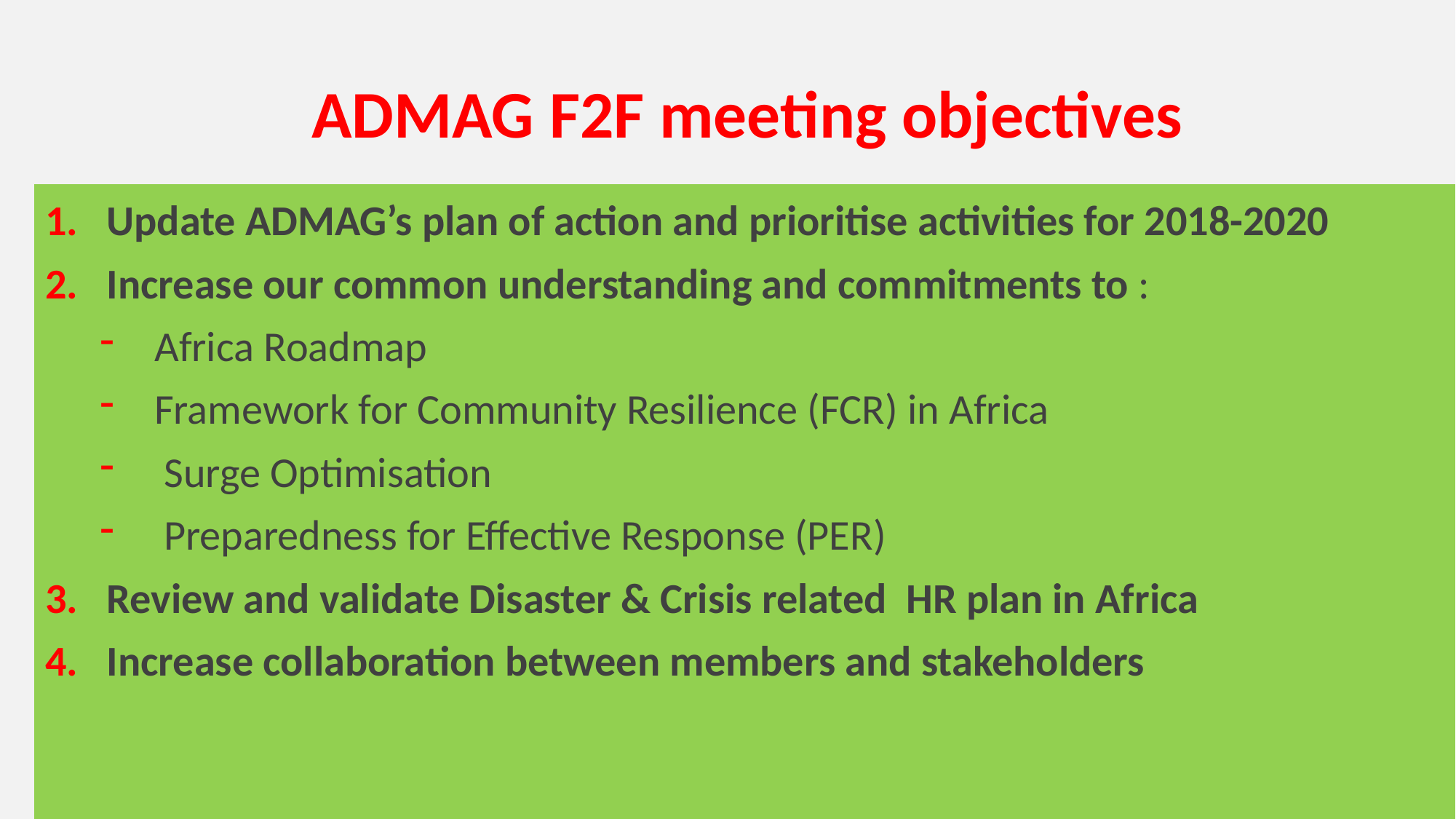

# ADMAG F2F meeting objectives
Update ADMAG’s plan of action and prioritise activities for 2018-2020
Increase our common understanding and commitments to :
Africa Roadmap
Framework for Community Resilience (FCR) in Africa
 Surge Optimisation
 Preparedness for Effective Response (PER)
Review and validate Disaster & Crisis related  HR plan in Africa
Increase collaboration between members and stakeholders